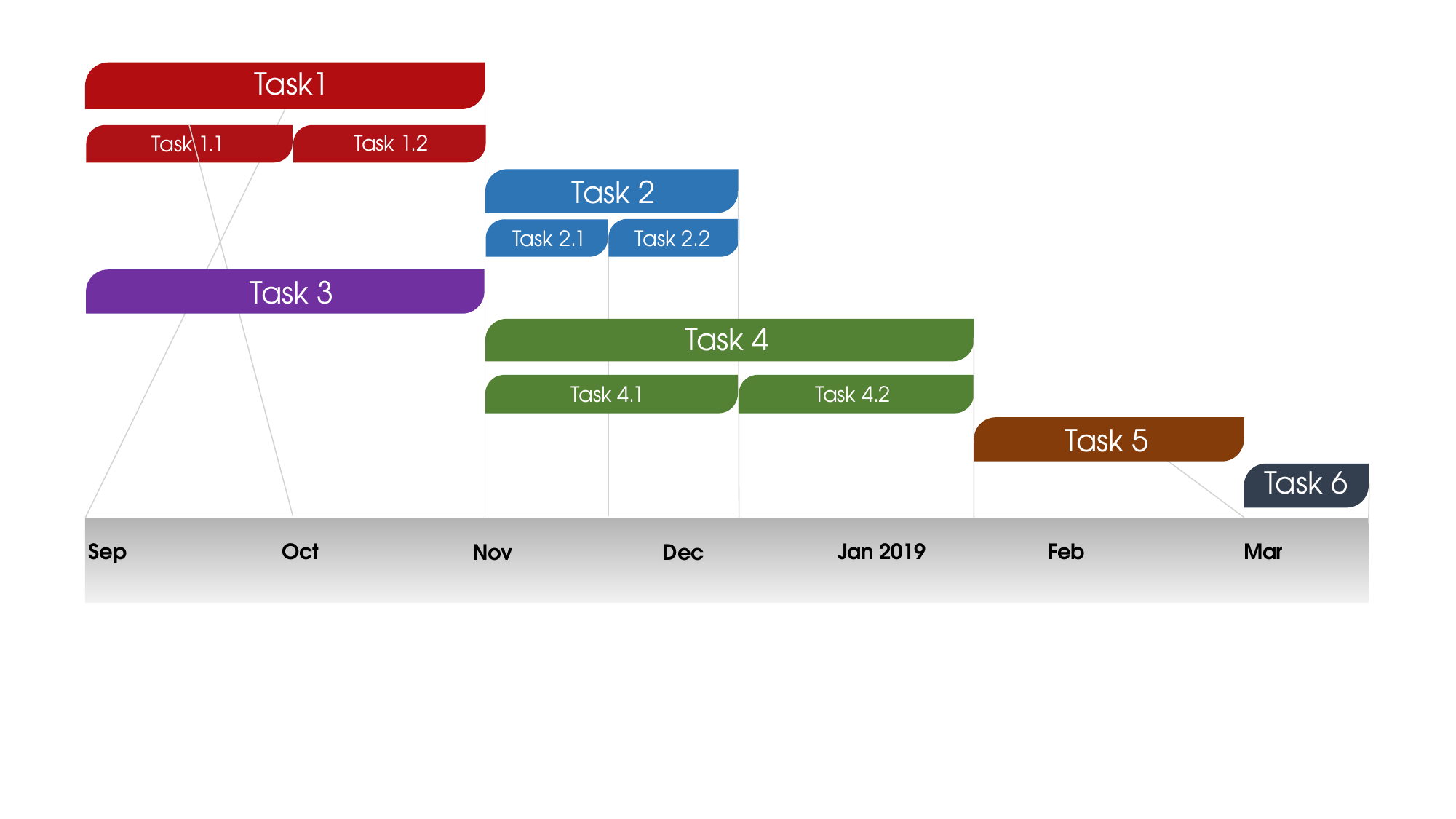

Task1

Task 1.2
Task 1.1

Task 2

Task 2.1
Task 2.2

Task 3

Task 4

Task 4.1
Task 4.2

Task 5
Task 6

Feb 15
Aug 15

2017
2018
Sep
Oct
Jan 2019
Feb
Mar
Nov
Dec

Today
Nov 10